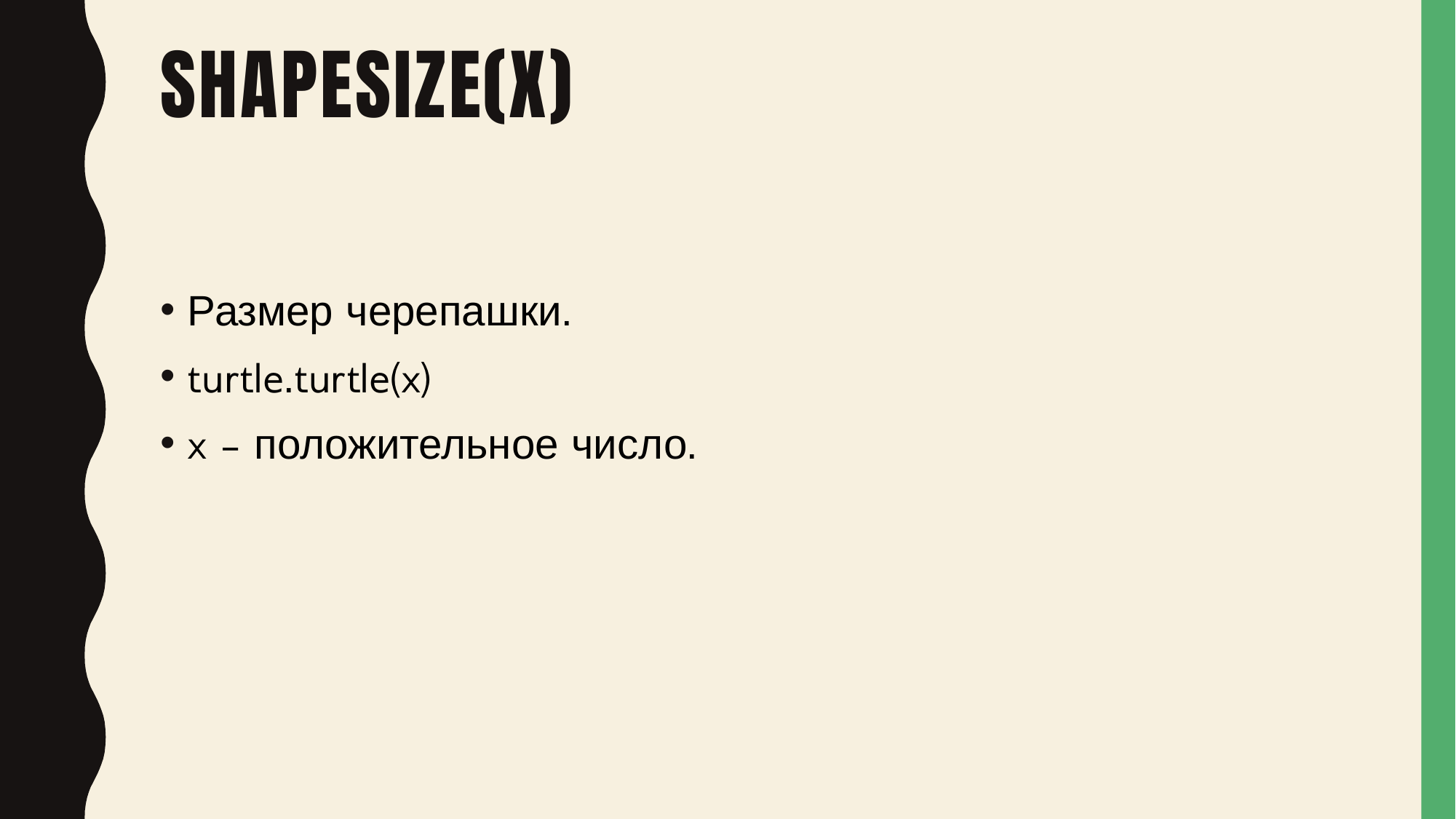

# Shapesize(x)
Размер черепашки.
turtle.turtle(x)
x – положительное число.